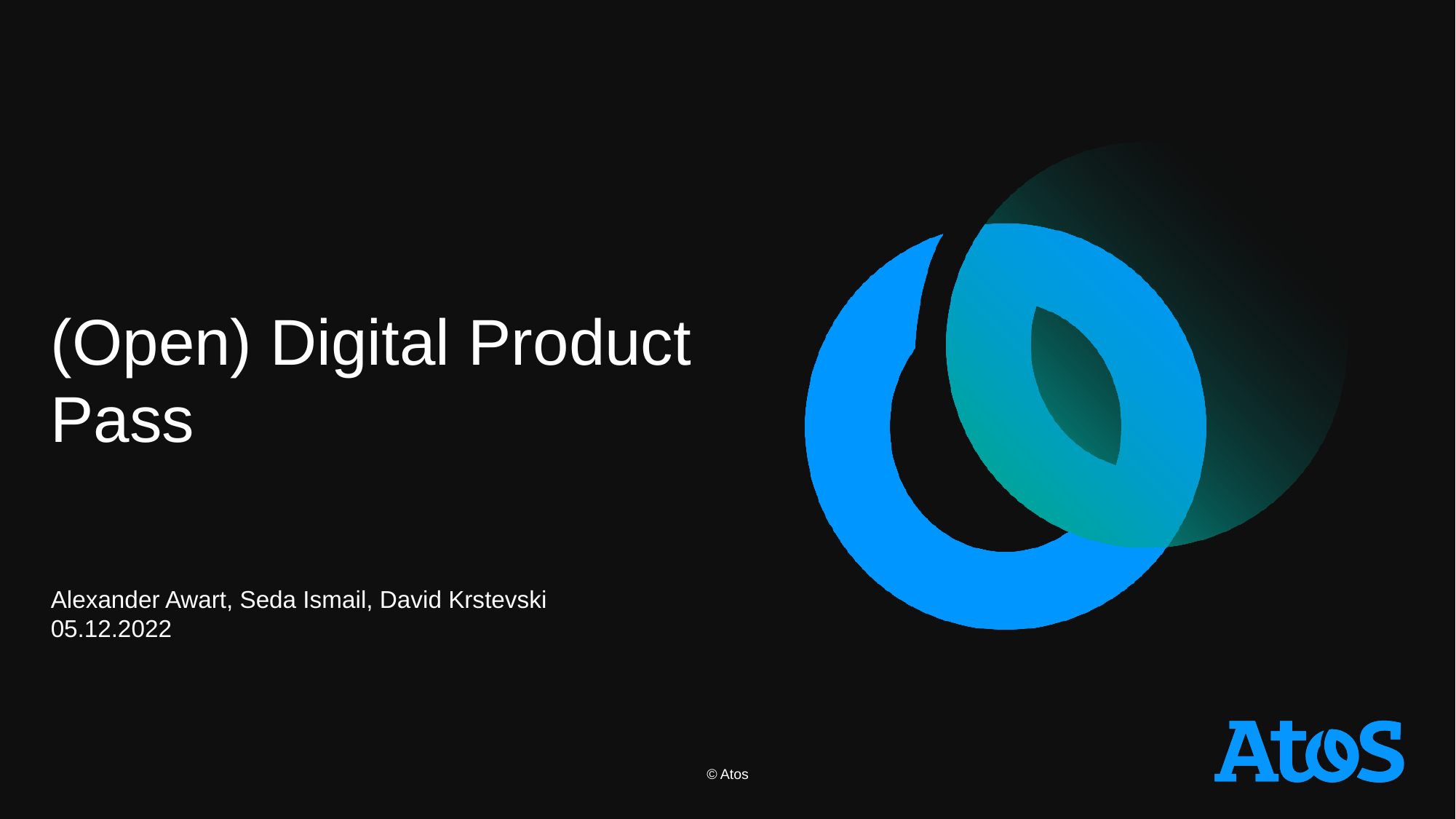

(Open) Digital Product Pass
Alexander Awart, Seda Ismail, David Krstevski
05.12.2022